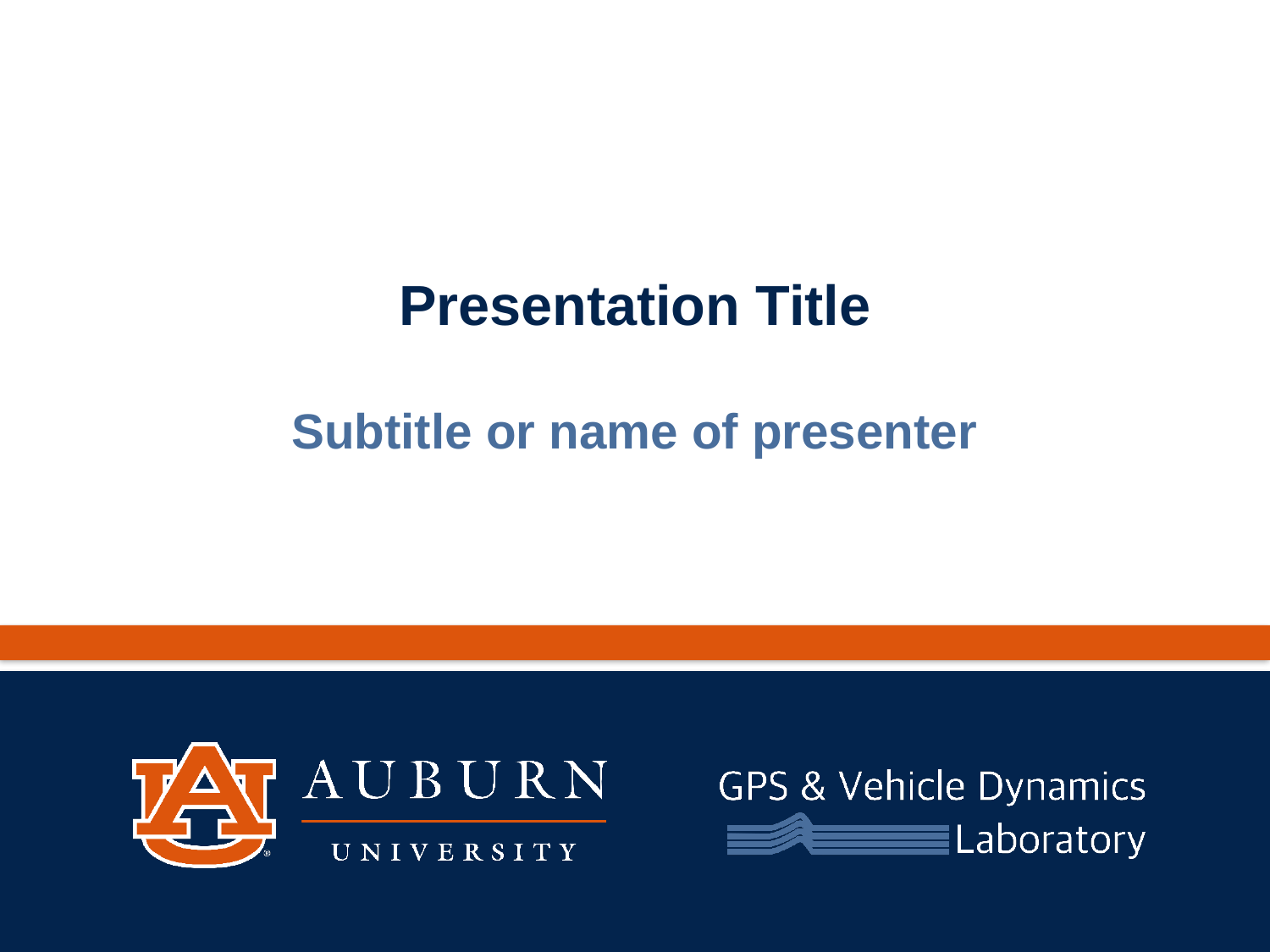

# Presentation Title
Subtitle or name of presenter